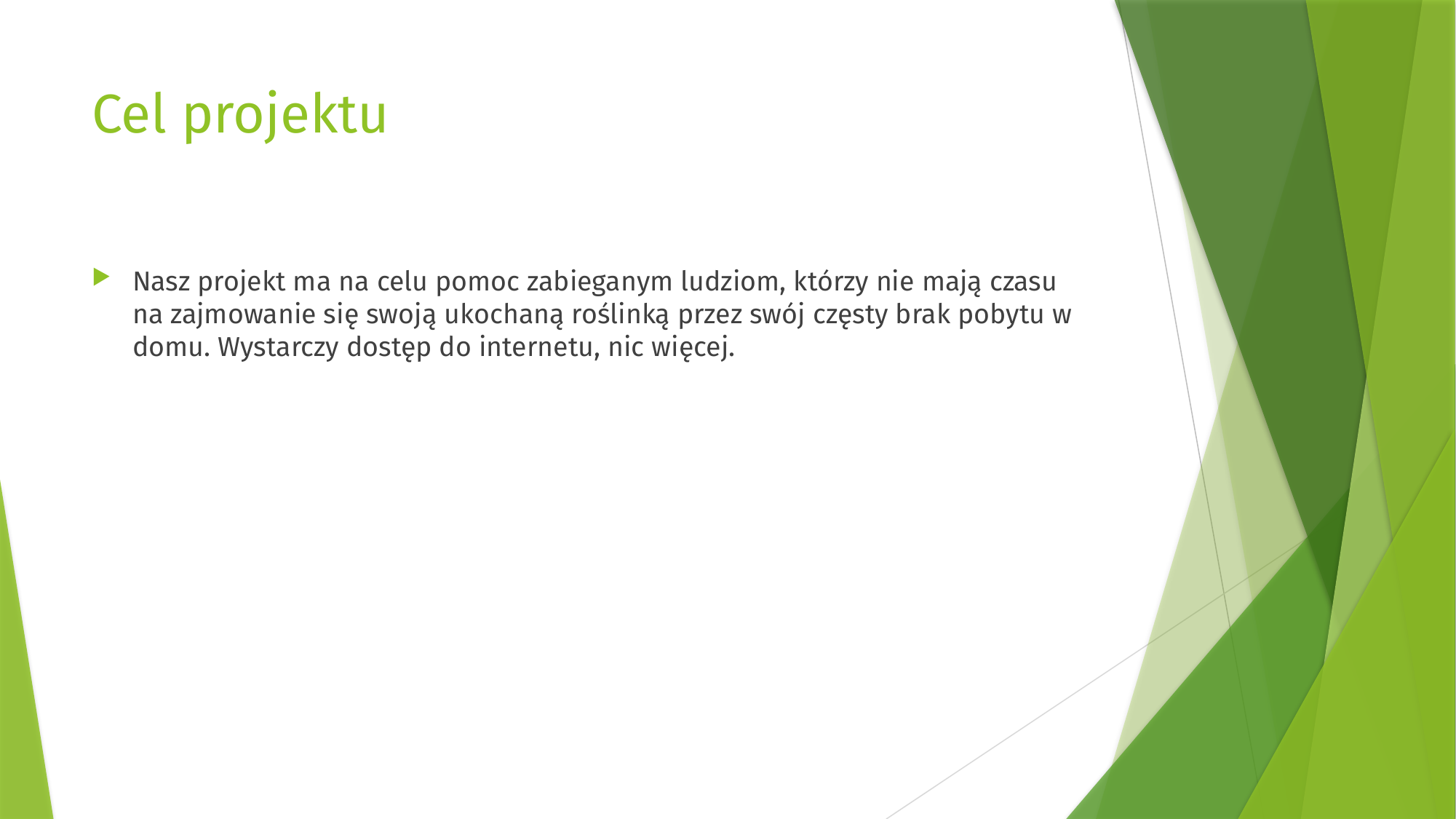

# Cel projektu
Nasz projekt ma na celu pomoc zabieganym ludziom, którzy nie mają czasu na zajmowanie się swoją ukochaną roślinką przez swój częsty brak pobytu w domu. Wystarczy dostęp do internetu, nic więcej.